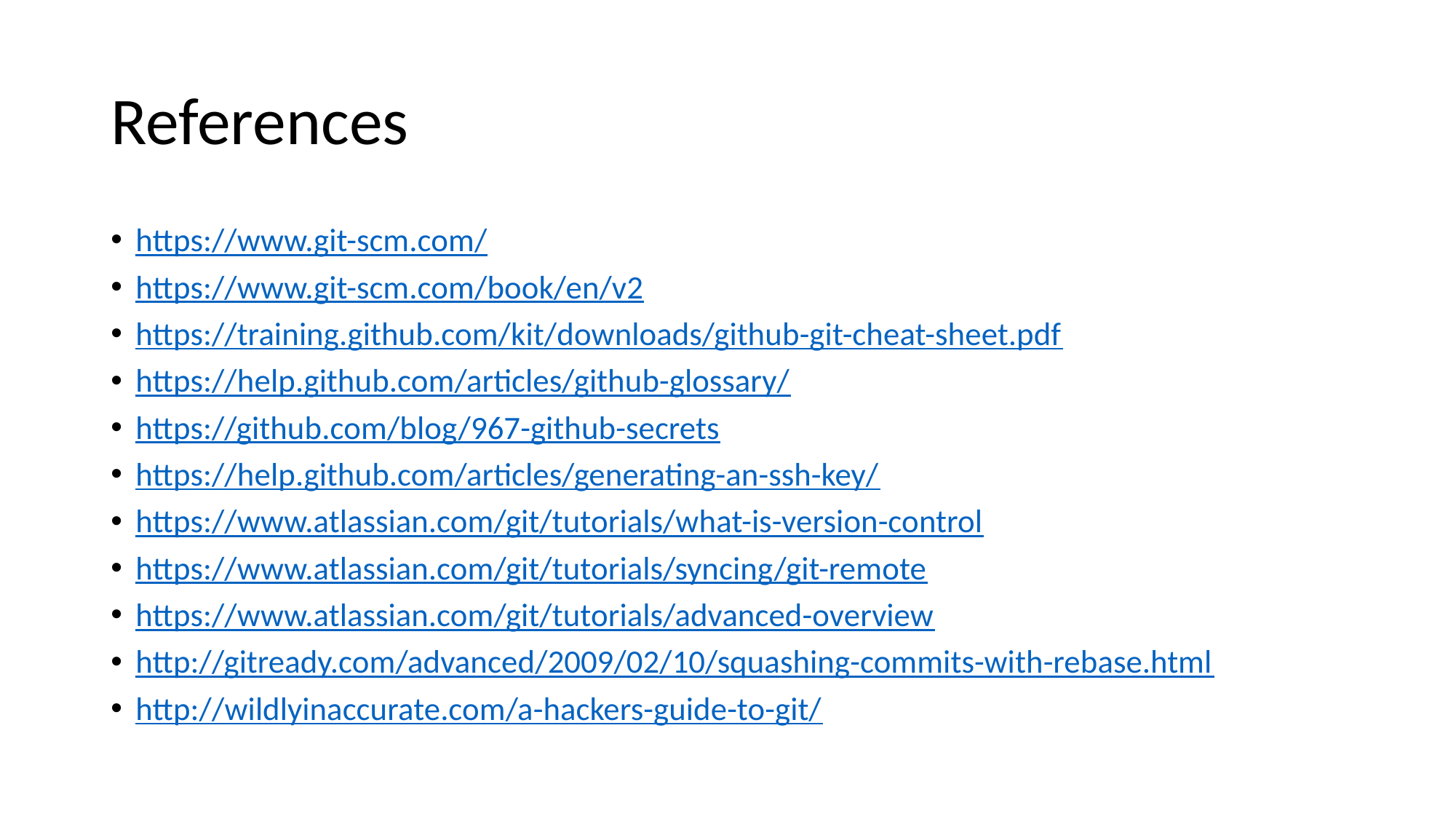

# References
https://www.git-scm.com/
https://www.git-scm.com/book/en/v2
https://training.github.com/kit/downloads/github-git-cheat-sheet.pdf
https://help.github.com/articles/github-glossary/
https://github.com/blog/967-github-secrets
https://help.github.com/articles/generating-an-ssh-key/
https://www.atlassian.com/git/tutorials/what-is-version-control
https://www.atlassian.com/git/tutorials/syncing/git-remote
https://www.atlassian.com/git/tutorials/advanced-overview
http://gitready.com/advanced/2009/02/10/squashing-commits-with-rebase.html
http://wildlyinaccurate.com/a-hackers-guide-to-git/